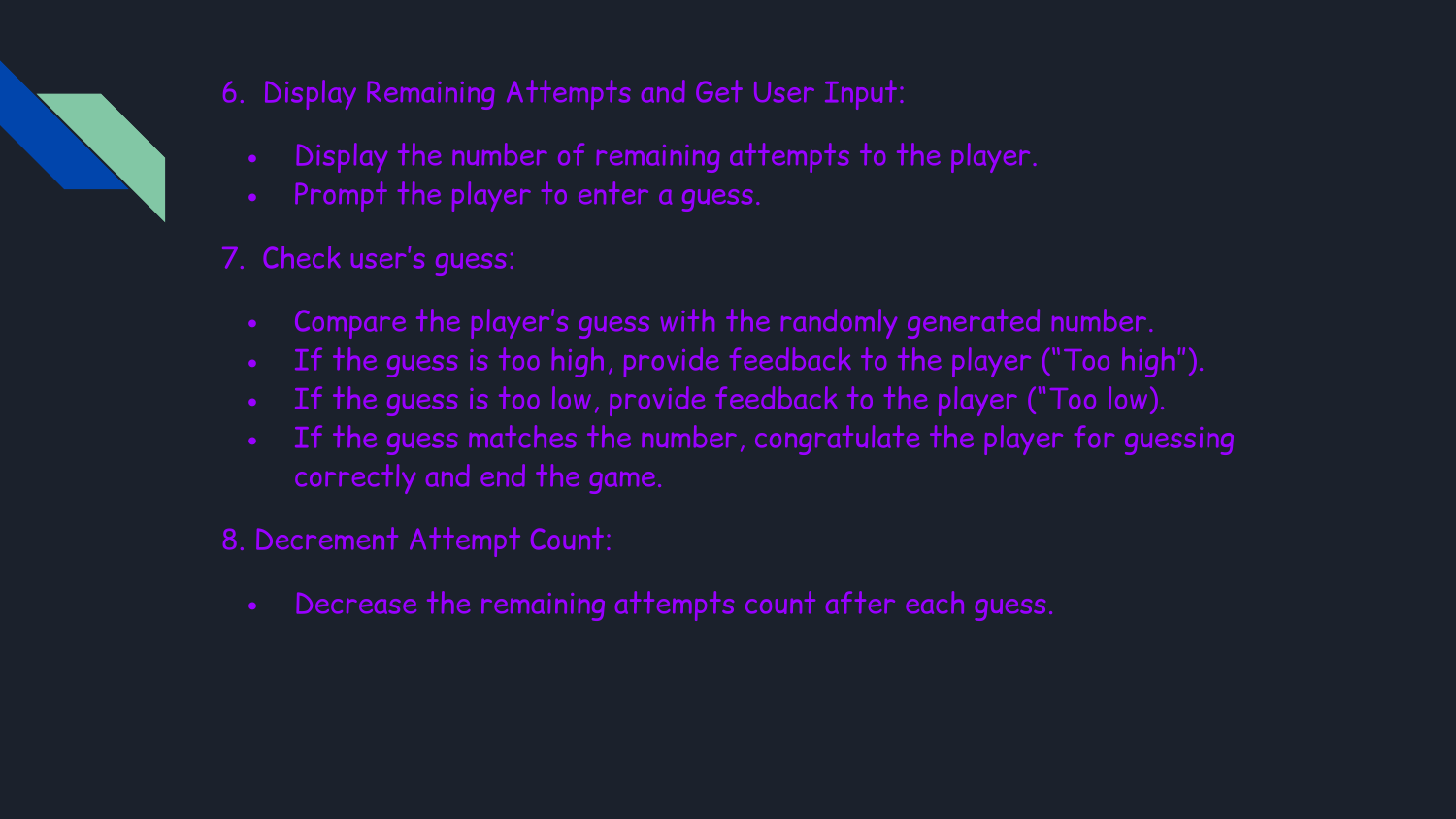

6.  Display Remaining Attempts and Get User Input:
Display the number of remaining attempts to the player.
Prompt the player to enter a guess.
7.  Check user’s guess:
Compare the player’s guess with the randomly generated number.
If the guess is too high, provide feedback to the player (“Too high”).
If the guess is too low, provide feedback to the player (“Too low).
If the guess matches the number, congratulate the player for guessing correctly and end the game.
8. Decrement Attempt Count:
Decrease the remaining attempts count after each guess.